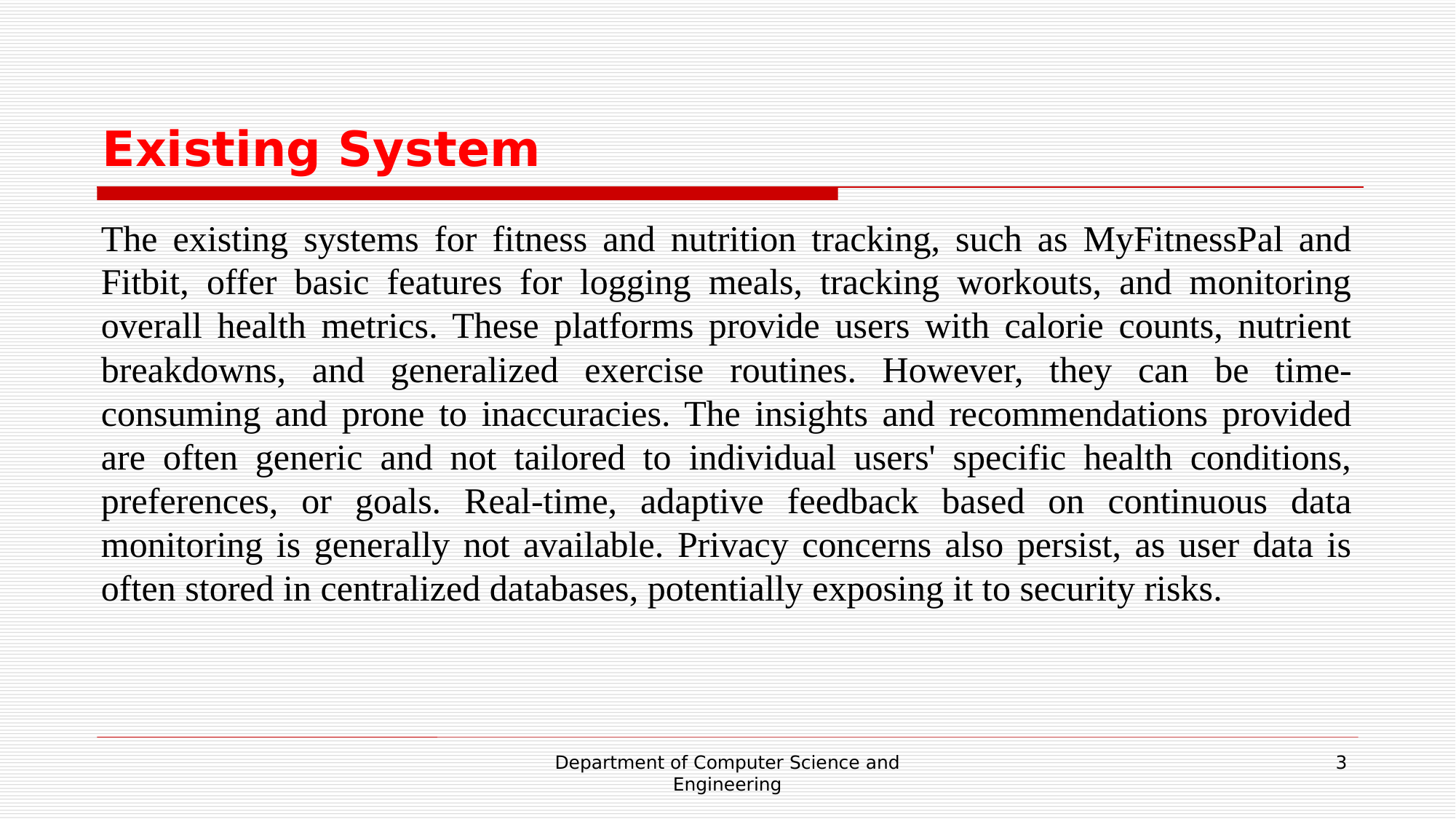

# Existing System
The existing systems for fitness and nutrition tracking, such as MyFitnessPal and Fitbit, offer basic features for logging meals, tracking workouts, and monitoring overall health metrics. These platforms provide users with calorie counts, nutrient breakdowns, and generalized exercise routines. However, they can be time-consuming and prone to inaccuracies. The insights and recommendations provided are often generic and not tailored to individual users' specific health conditions, preferences, or goals. Real-time, adaptive feedback based on continuous data monitoring is generally not available. Privacy concerns also persist, as user data is often stored in centralized databases, potentially exposing it to security risks.
Department of Computer Science and Engineering
3